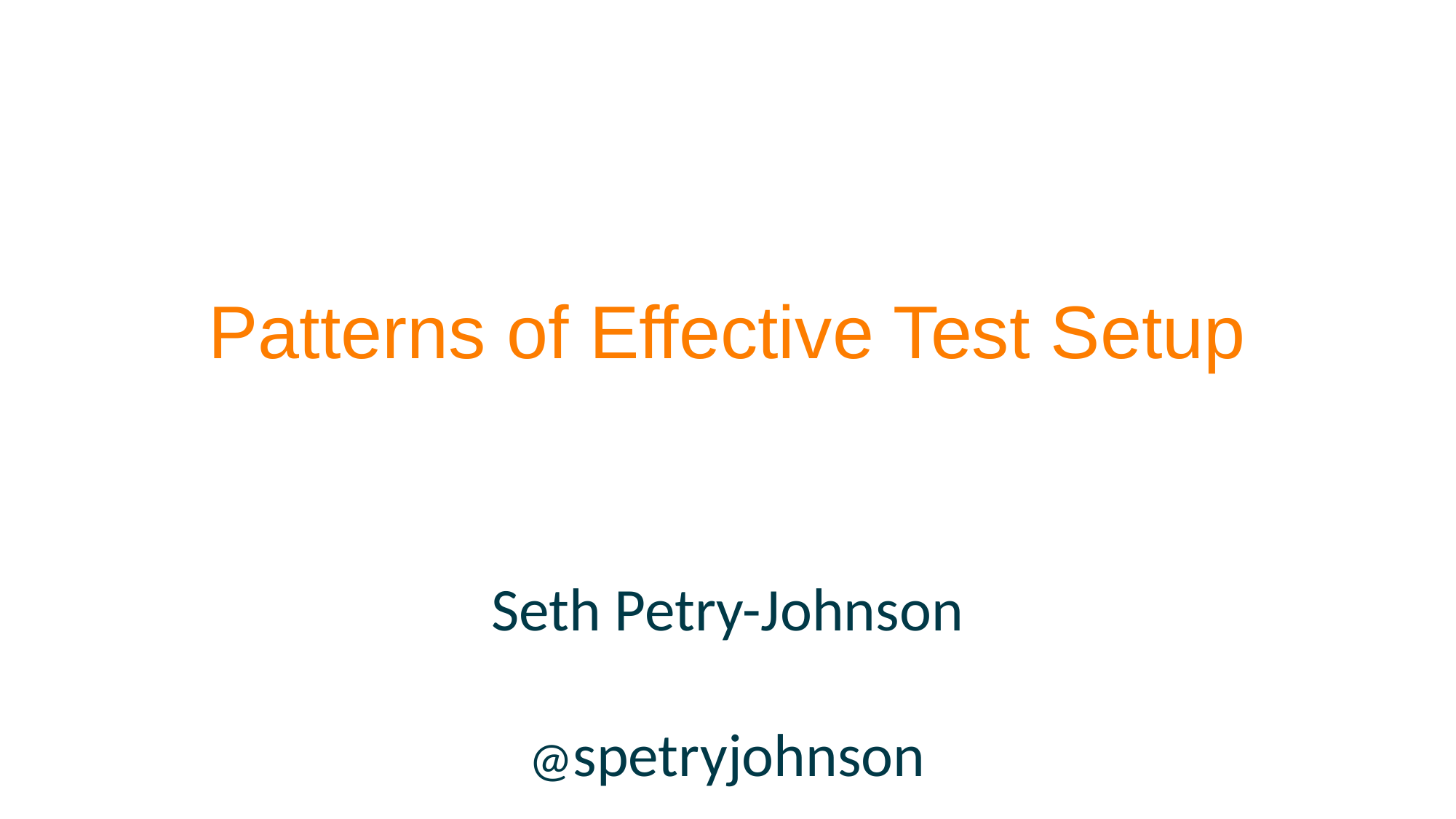

# Patterns of Effective Test Setup
Seth Petry-Johnson

@spetryjohnson